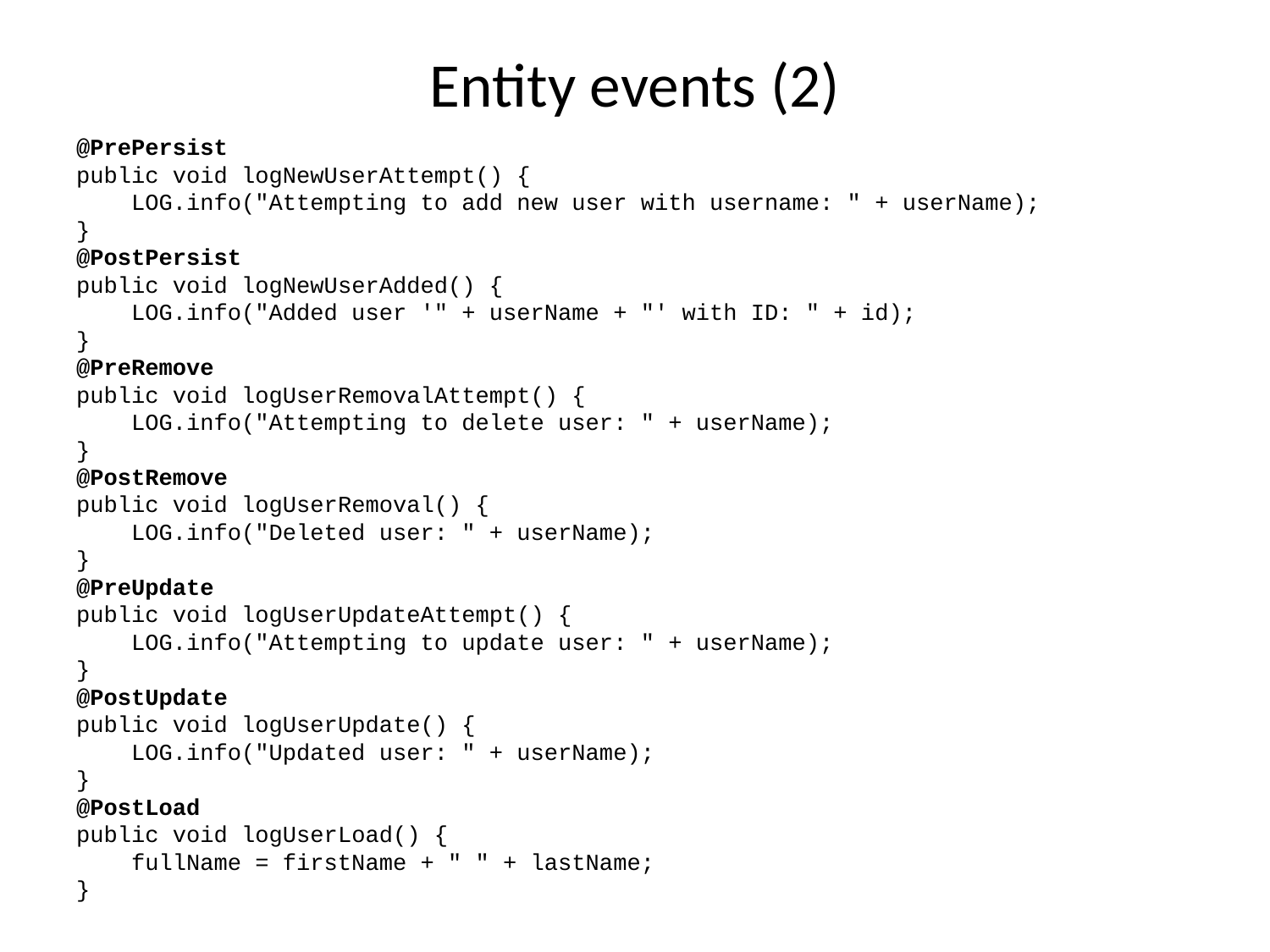

# Entity events (2)
@PrePersist
public void logNewUserAttempt() {
    LOG.info("Attempting to add new user with username: " + userName);
}
@PostPersist
public void logNewUserAdded() {
    LOG.info("Added user '" + userName + "' with ID: " + id);
}
@PreRemove
public void logUserRemovalAttempt() {
    LOG.info("Attempting to delete user: " + userName);
}
@PostRemove
public void logUserRemoval() {
    LOG.info("Deleted user: " + userName);
}
@PreUpdate
public void logUserUpdateAttempt() {
    LOG.info("Attempting to update user: " + userName);
}
@PostUpdate
public void logUserUpdate() {
    LOG.info("Updated user: " + userName);
}
@PostLoad
public void logUserLoad() {
    fullName = firstName + " " + lastName;
}